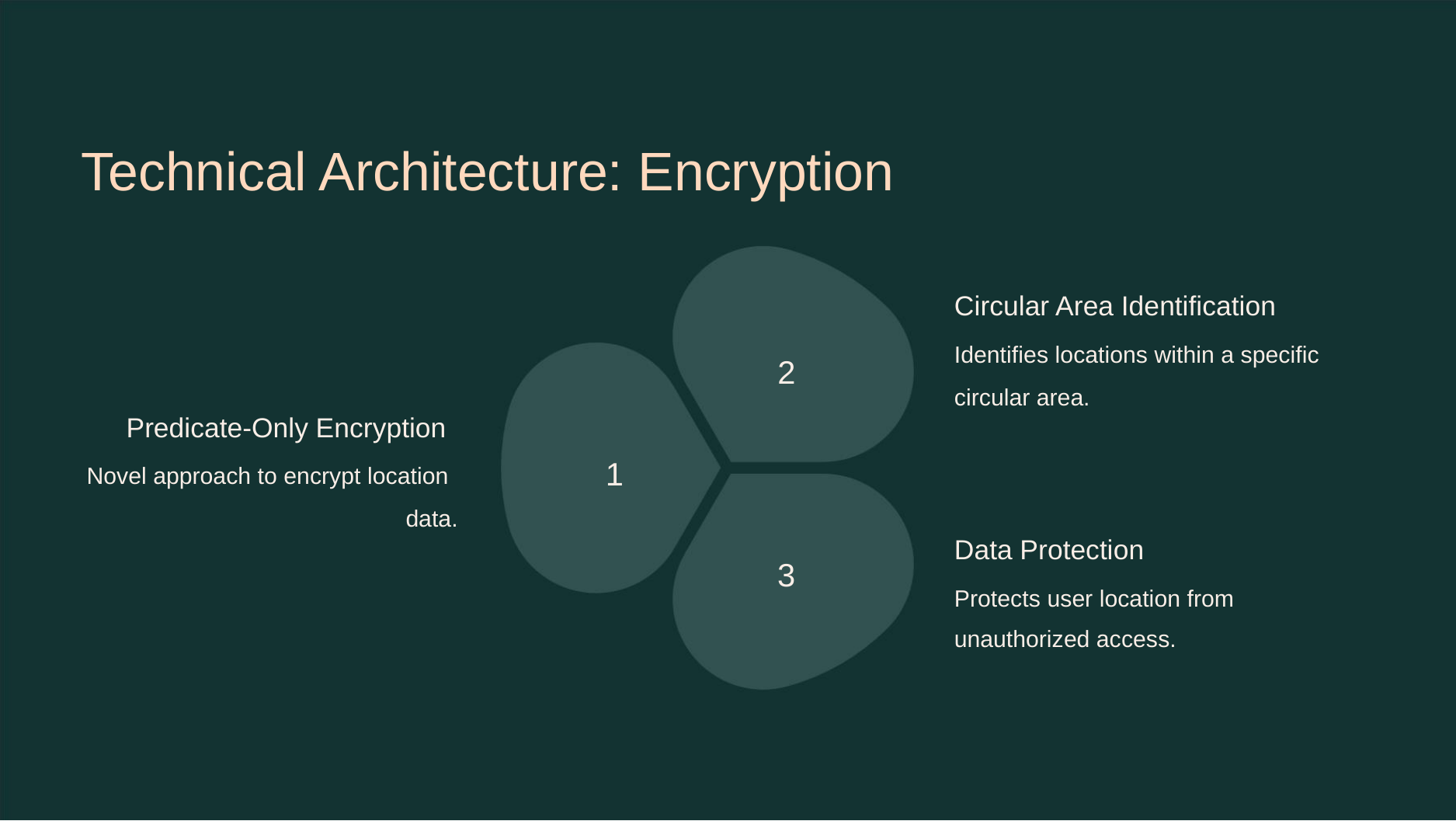

Technical Architecture: Encryption
Circular Area Identification
Identifies locations within a specific
circular area.
2
Predicate-Only Encryption
1
Novel approach to encrypt location
data.
Data Protection
3
Protects user location from
unauthorized access.